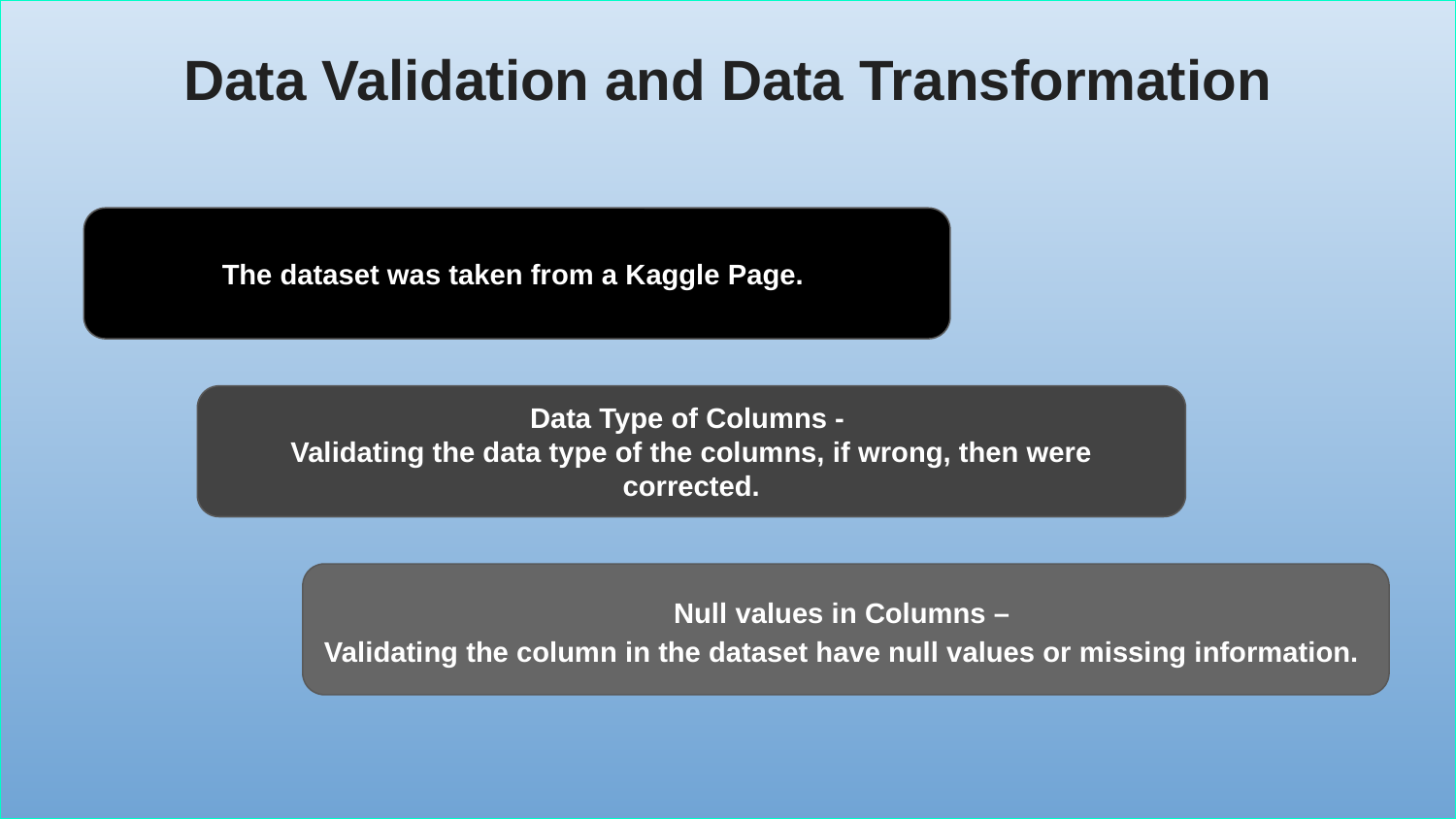

Data Validation and Data Transformation
The dataset was taken from a Kaggle Page.
Data Type of Columns -
Validating the data type of the columns, if wrong, then were corrected.
Null values in Columns –
Validating the column in the dataset have null values or missing information.